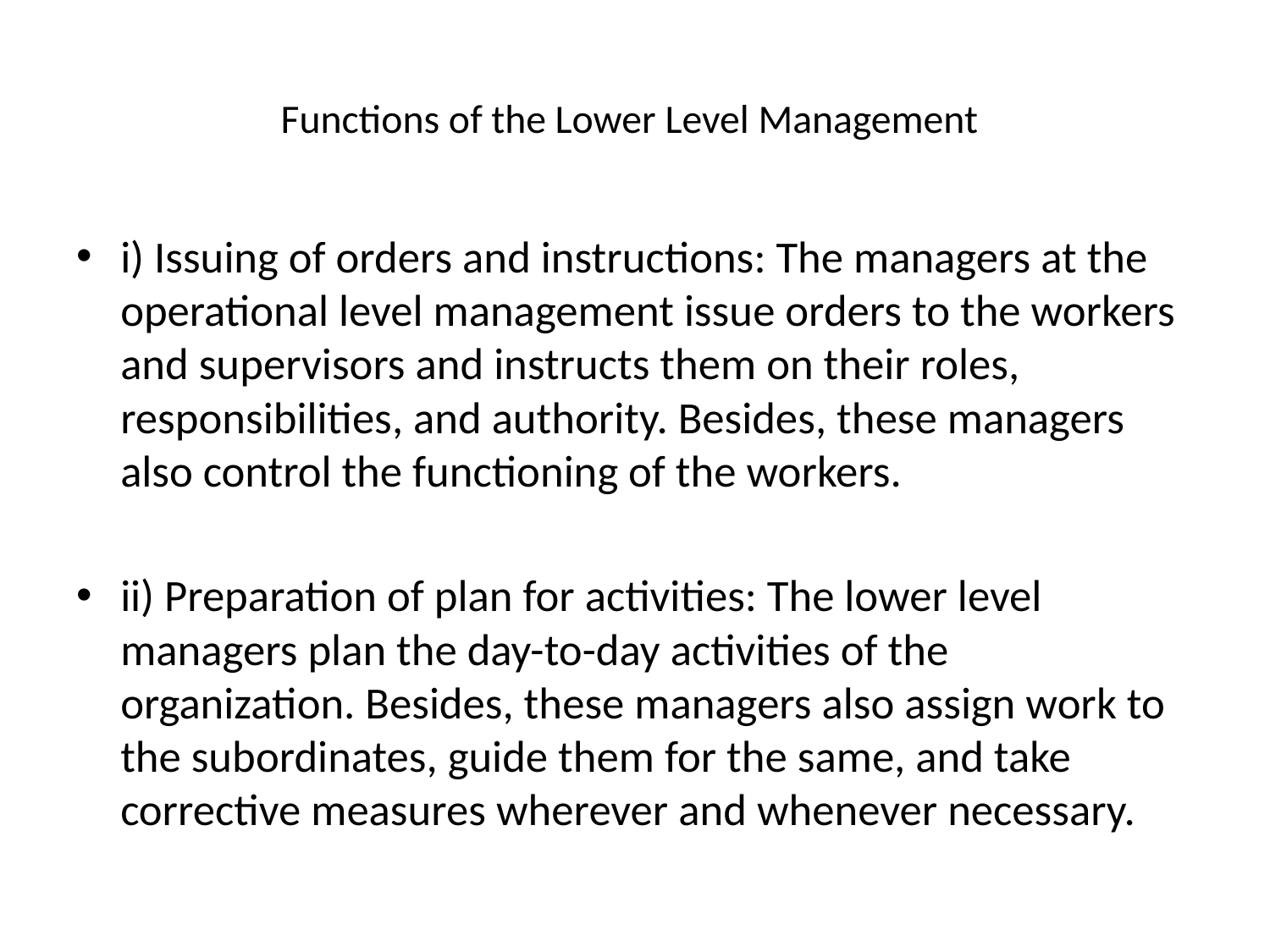

# Functions of the Lower Level Management
i) Issuing of orders and instructions: The managers at the operational level management issue orders to the workers and supervisors and instructs them on their roles, responsibilities, and authority. Besides, these managers also control the functioning of the workers.

ii) Preparation of plan for activities: The lower level managers plan the day-to-day activities of the organization. Besides, these managers also assign work to the subordinates, guide them for the same, and take corrective measures wherever and whenever necessary.